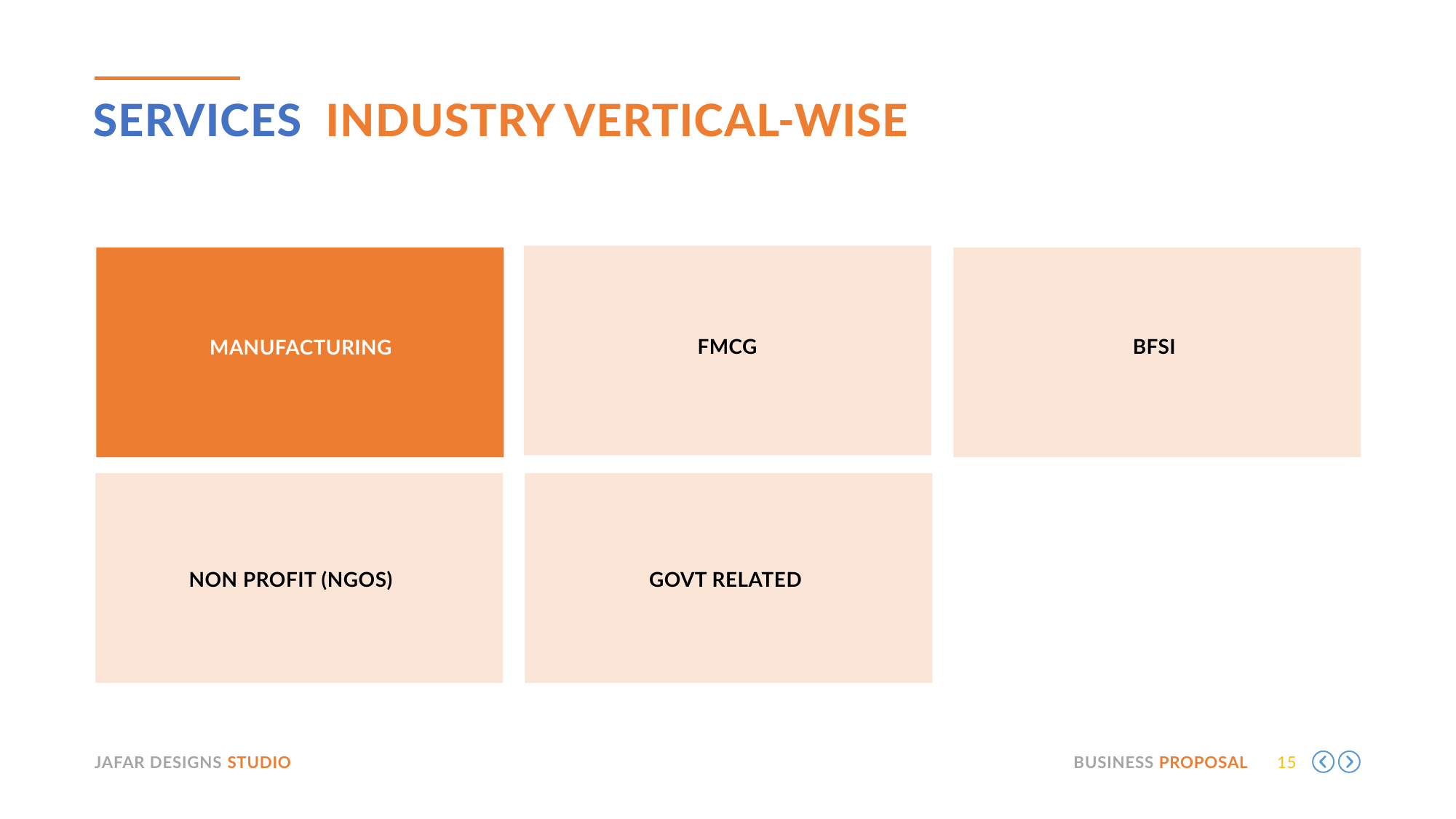

Services  Industry vertical-wise

FMCG
bfsi
manufacturing
BFSI

Non profit (ngos)

Govt related